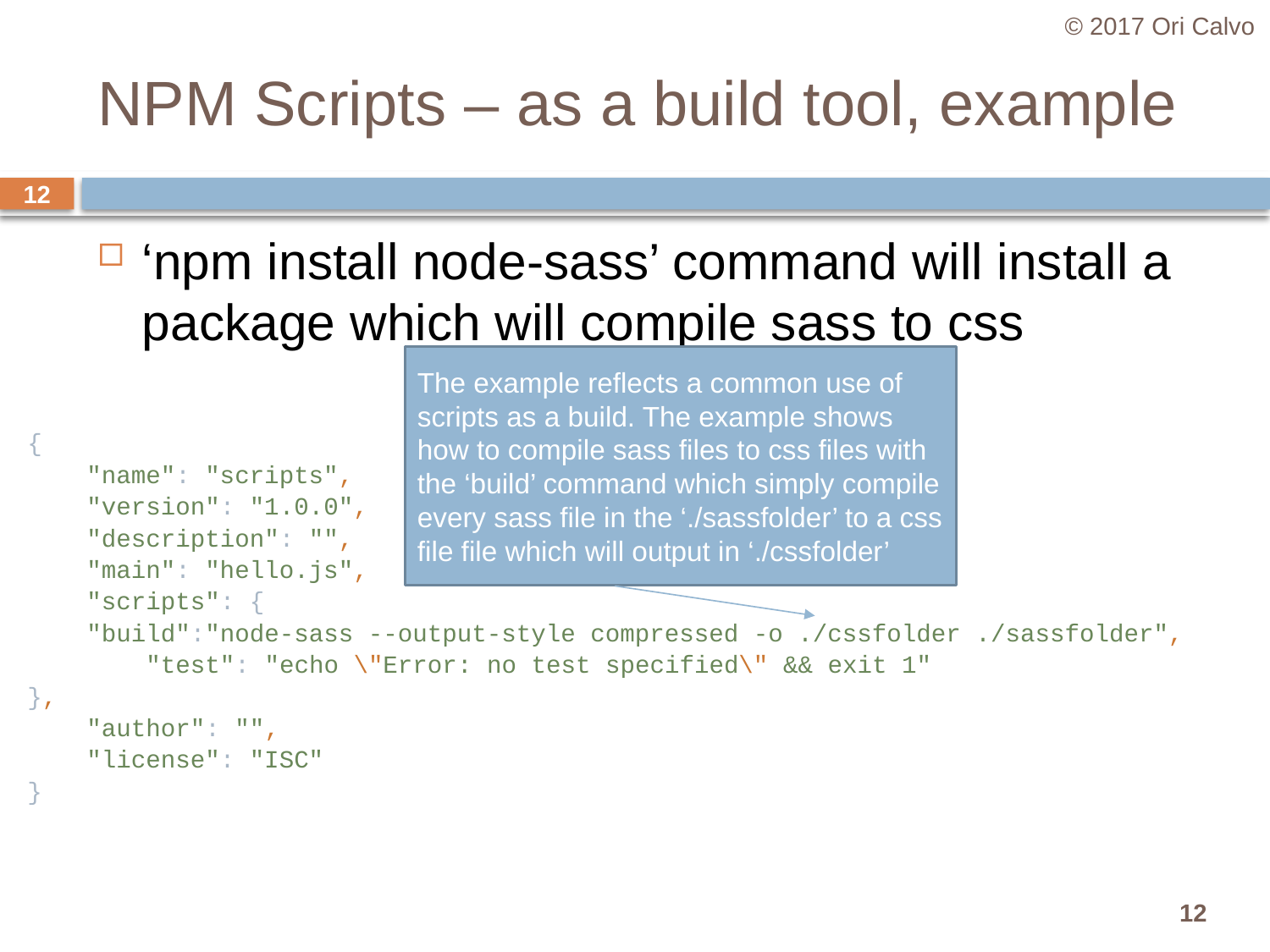

© 2017 Ori Calvo
# NPM Scripts – as a build tool, example
12
‘npm install node-sass’ command will install a package which will compile sass to css

The example reflects a common use of scripts as a build. The example shows how to compile sass files to css files with the ‘build’ command which simply compile every sass file in the ‘./sassfolder’ to a css file file which will output in ‘./cssfolder’
{
    "name": "scripts",
    "version": "1.0.0",
    "description": "",
    "main": "hello.js",
    "scripts": {
    "build":"node-sass --output-style compressed -o ./cssfolder ./sassfolder",
        "test": "echo \"Error: no test specified\" && exit 1"
},
    "author": "",
    "license": "ISC"
}